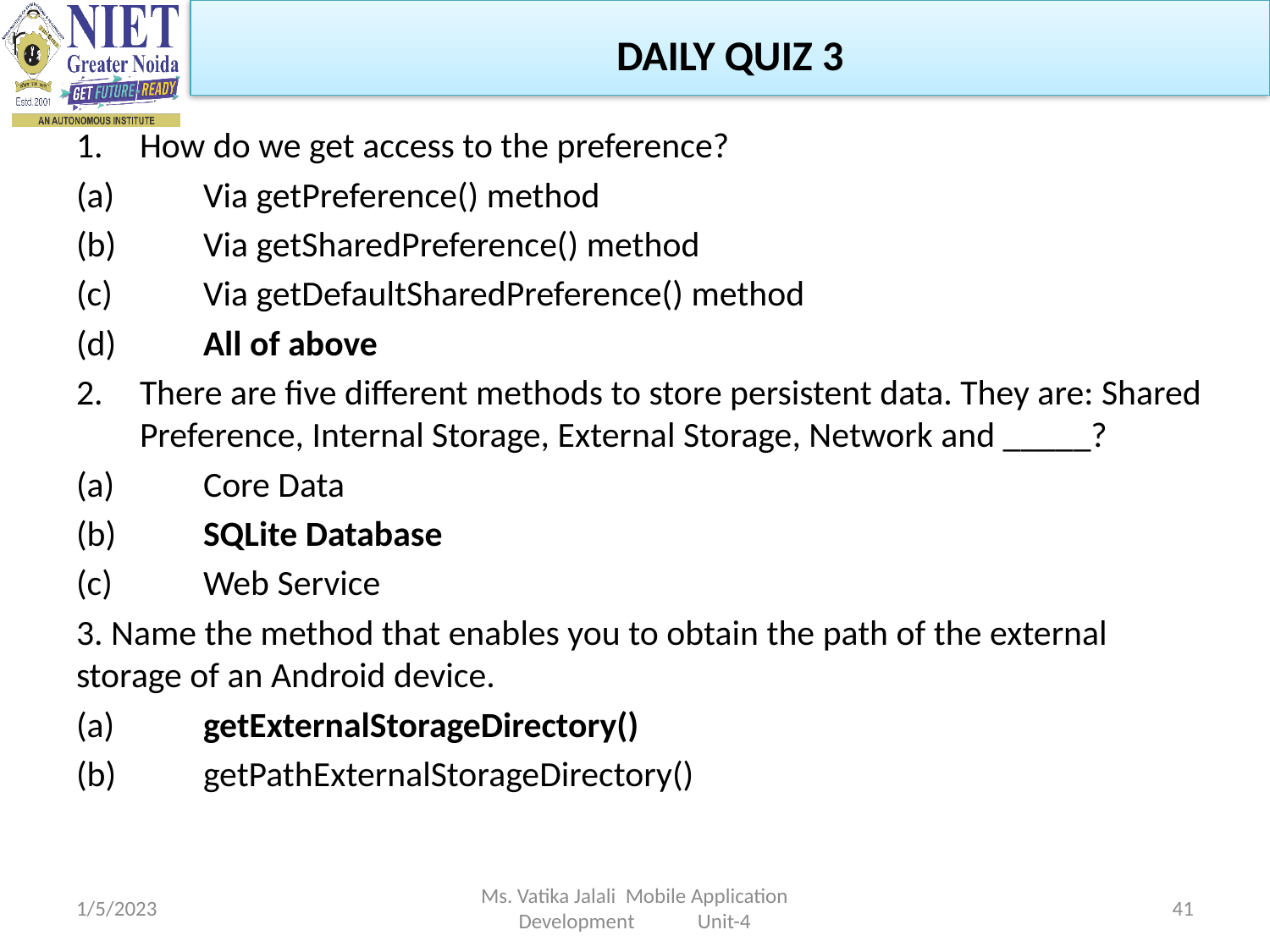

DAILY QUIZ 3

How do we get access to the preference?
(a)	Via getPreference() method
(b)	Via getSharedPreference() method
(c)	Via getDefaultSharedPreference() method
(d)	All of above
There are five different methods to store persistent data. They are: Shared Preference, Internal Storage, External Storage, Network and _____?
(a)	Core Data
(b)	SQLite Database
(c)	Web Service
3. Name the method that enables you to obtain the path of the external storage of an Android device.
(a)	getExternalStorageDirectory()
(b)	getPathExternalStorageDirectory()

1/5/2023
Ms. Vatika Jalali  Mobile Application Development             Unit-4
41